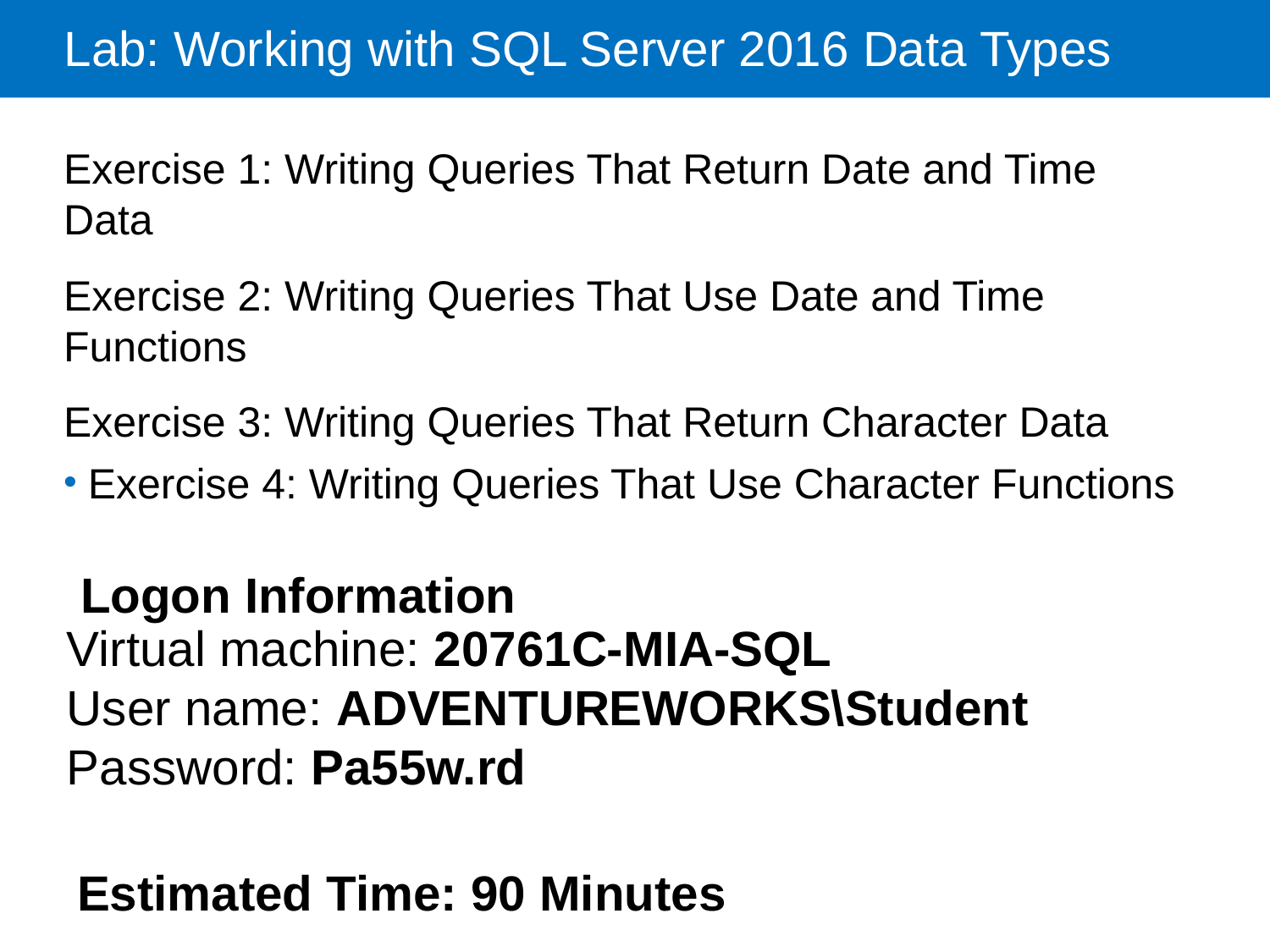

# Lab: Working with SQL Server 2016 Data Types
Exercise 1: Writing Queries That Return Date and Time Data
Exercise 2: Writing Queries That Use Date and Time Functions
Exercise 3: Writing Queries That Return Character Data
Exercise 4: Writing Queries That Use Character Functions
Logon Information
Virtual machine: 20761C-MIA-SQL
User name: ADVENTUREWORKS\Student
Password: Pa55w.rd
Estimated Time: 90 Minutes